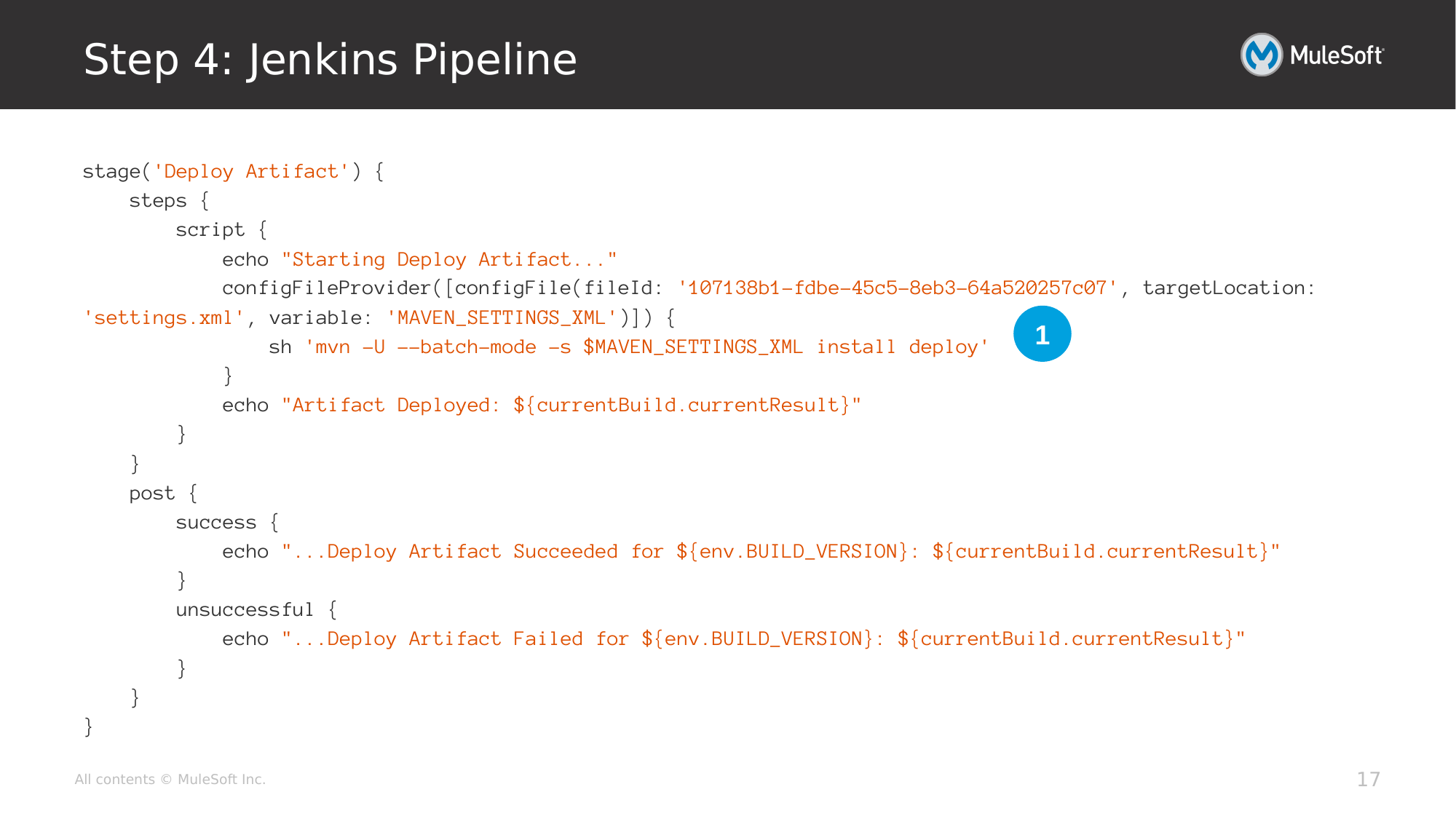

# Step 4: Jenkins Pipeline
stage('Deploy Artifact') {
    steps {
        script {
            echo "Starting Deploy Artifact..."
            configFileProvider([configFile(fileId: '107138b1-fdbe-45c5-8eb3-64a520257c07', targetLocation: 'settings.xml', variable: 'MAVEN_SETTINGS_XML')]) {
                sh 'mvn -U --batch-mode -s $MAVEN_SETTINGS_XML install deploy'
            }
            echo "Artifact Deployed: ${currentBuild.currentResult}"
        }
    }
    post {
        success {
            echo "...Deploy Artifact Succeeded for ${env.BUILD_VERSION}: ${currentBuild.currentResult}"
        }
        unsuccessful {
            echo "...Deploy Artifact Failed for ${env.BUILD_VERSION}: ${currentBuild.currentResult}"
        }
    }
}
1
17